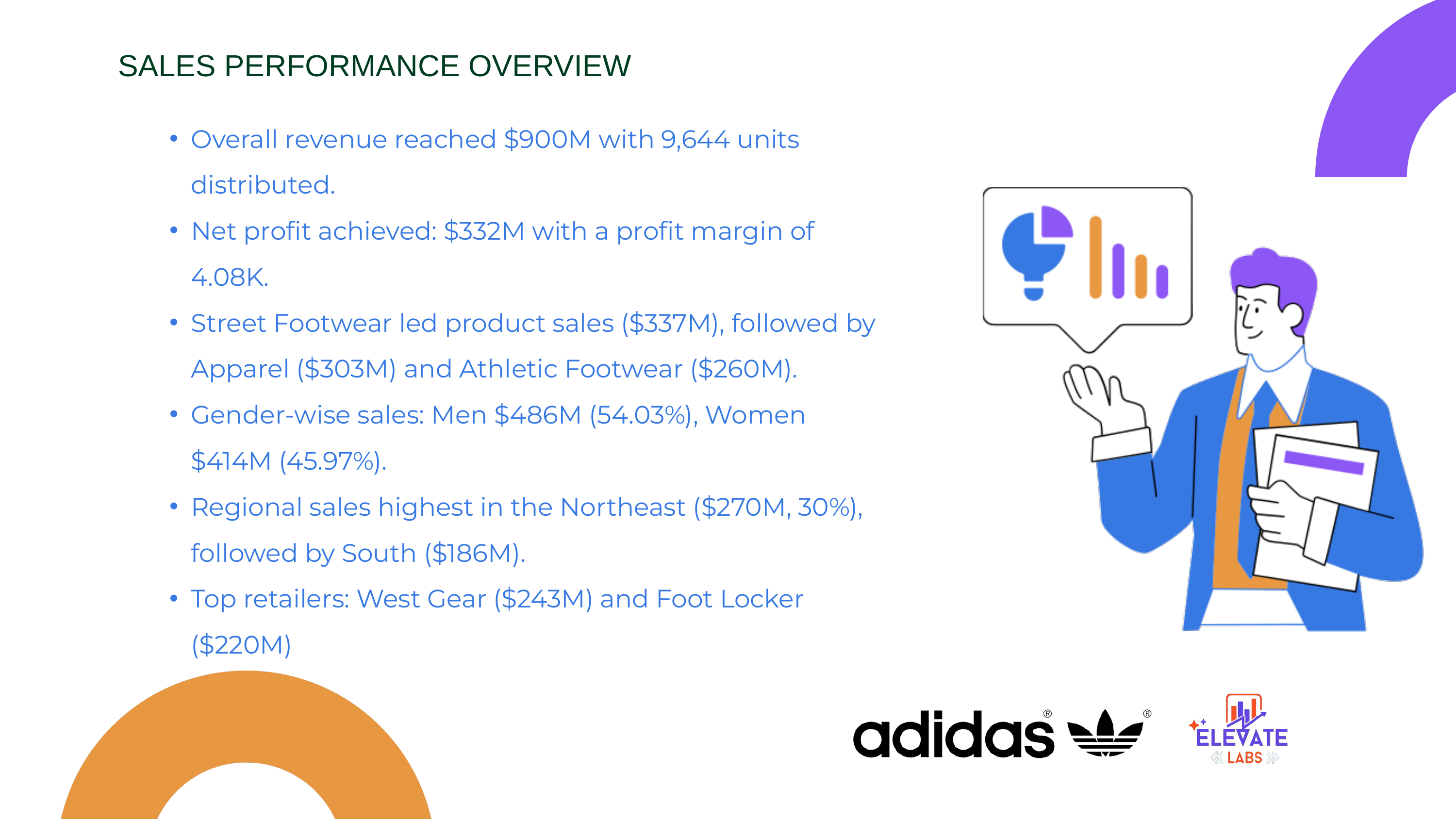

SALES PERFORMANCE OVERVIEW
Overall revenue reached $900M with 9,644 units distributed.
Net profit achieved: $332M with a profit margin of 4.08K.
Street Footwear led product sales ($337M), followed by Apparel ($303M) and Athletic Footwear ($260M).
Gender-wise sales: Men $486M (54.03%), Women $414M (45.97%).
Regional sales highest in the Northeast ($270M, 30%), followed by South ($186M).
Top retailers: West Gear ($243M) and Foot Locker ($220M)